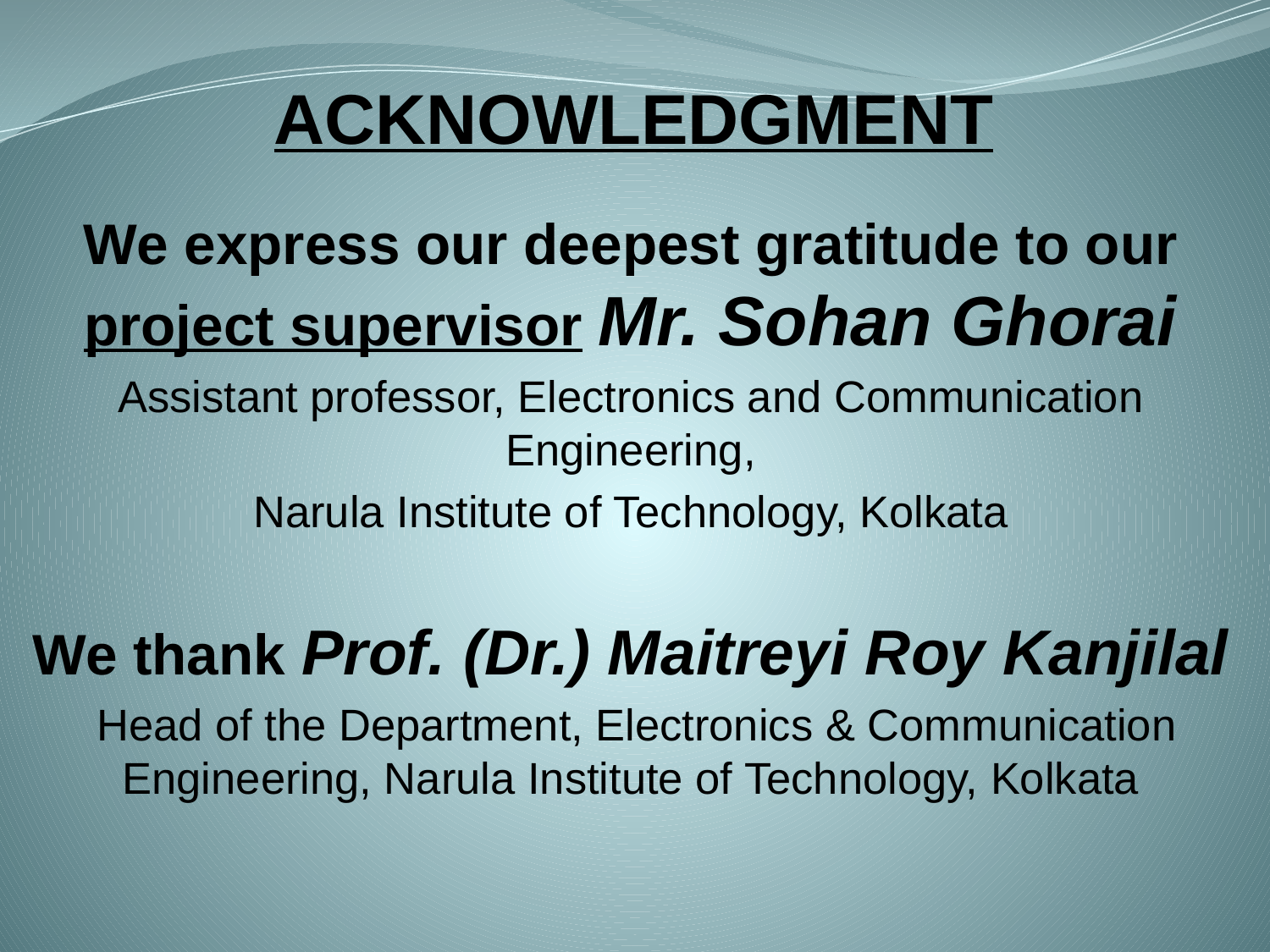

ACKNOWLEDGMENT
We express our deepest gratitude to our project supervisor Mr. Sohan Ghorai
Assistant professor, Electronics and Communication Engineering,
Narula Institute of Technology, Kolkata

We thank Prof. (Dr.) Maitreyi Roy Kanjilal
 Head of the Department, Electronics & Communication Engineering, Narula Institute of Technology, Kolkata